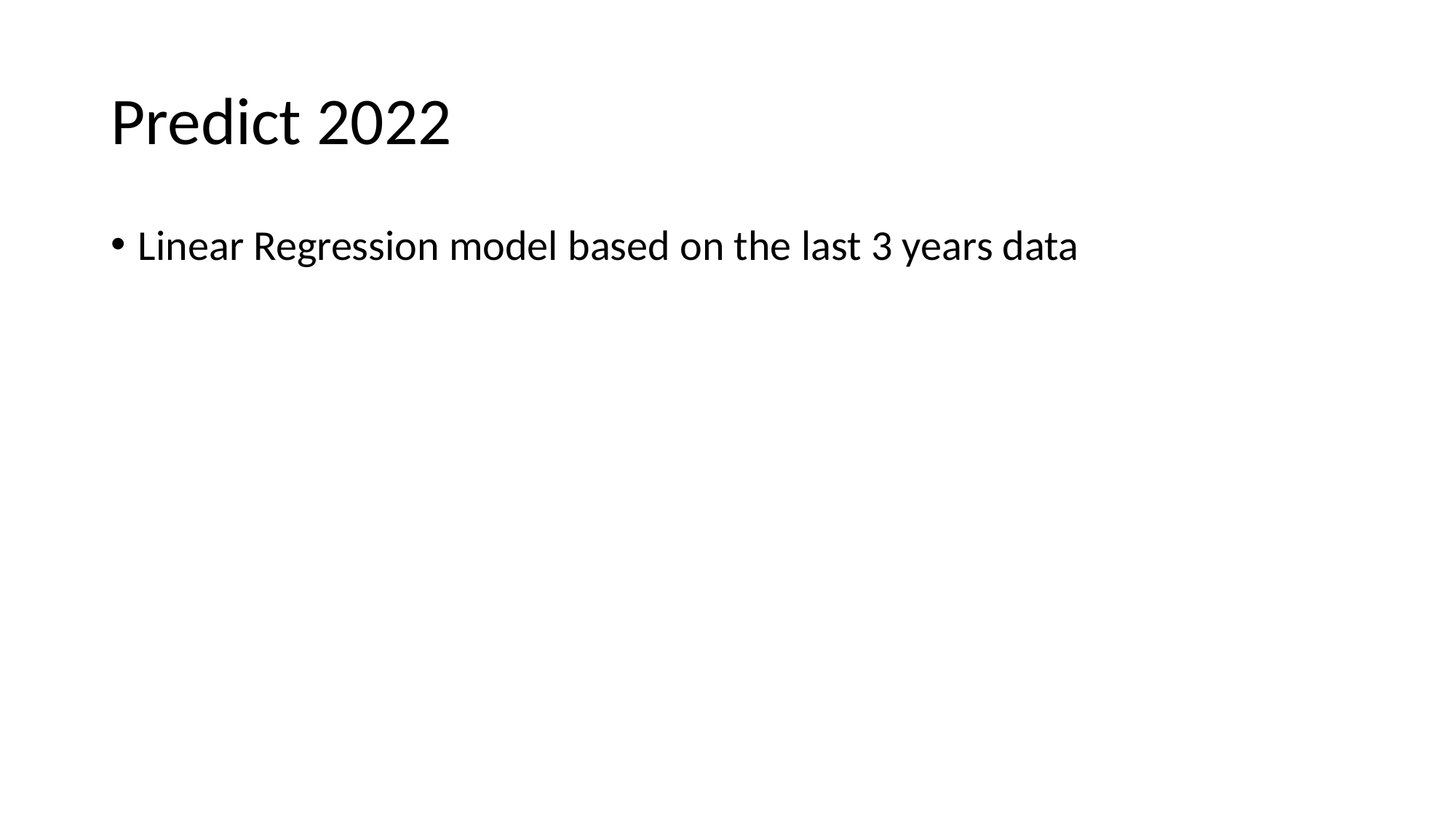

# Predict 2022
Linear Regression model based on the last 3 years data